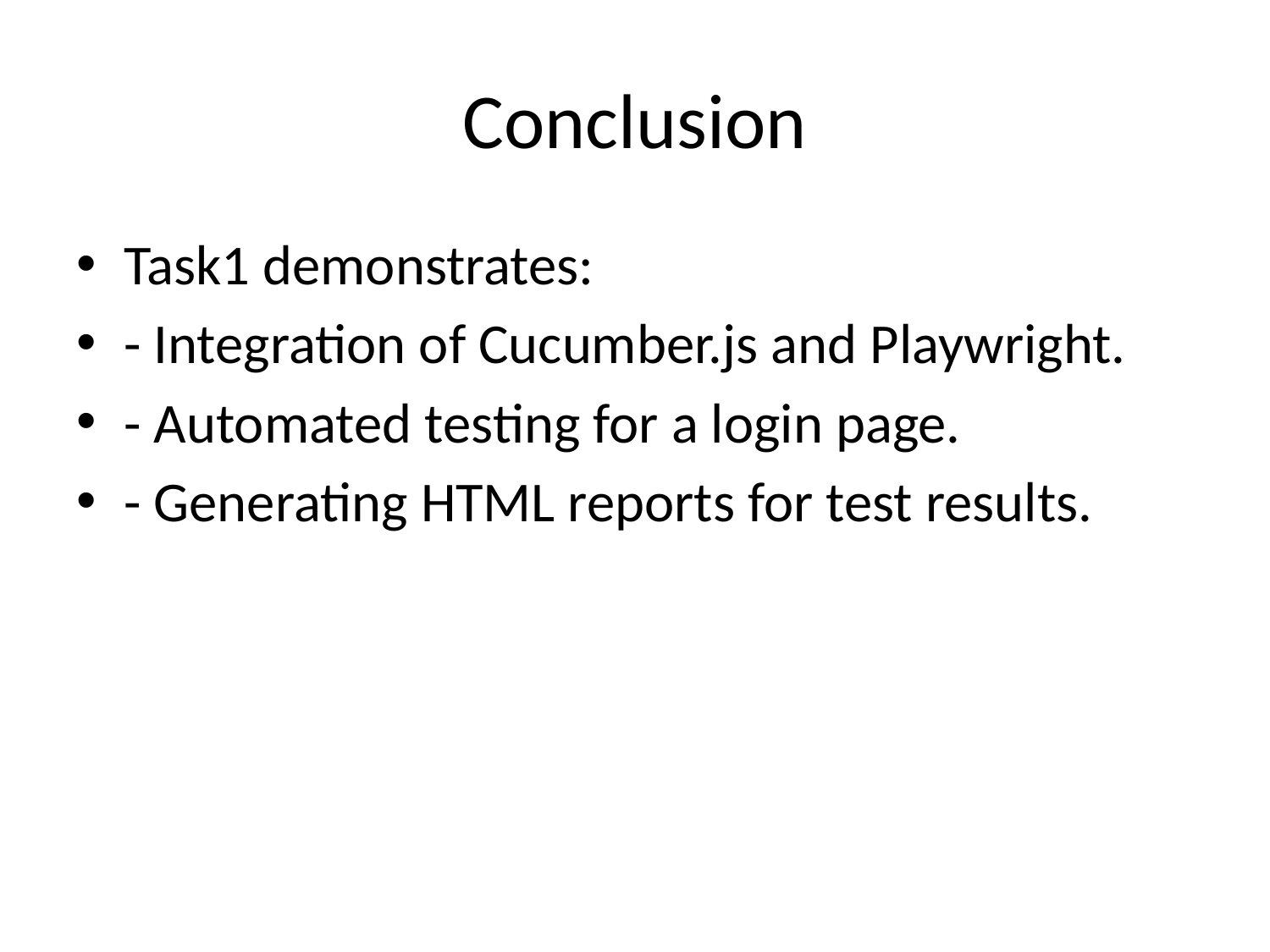

# Conclusion
Task1 demonstrates:
- Integration of Cucumber.js and Playwright.
- Automated testing for a login page.
- Generating HTML reports for test results.